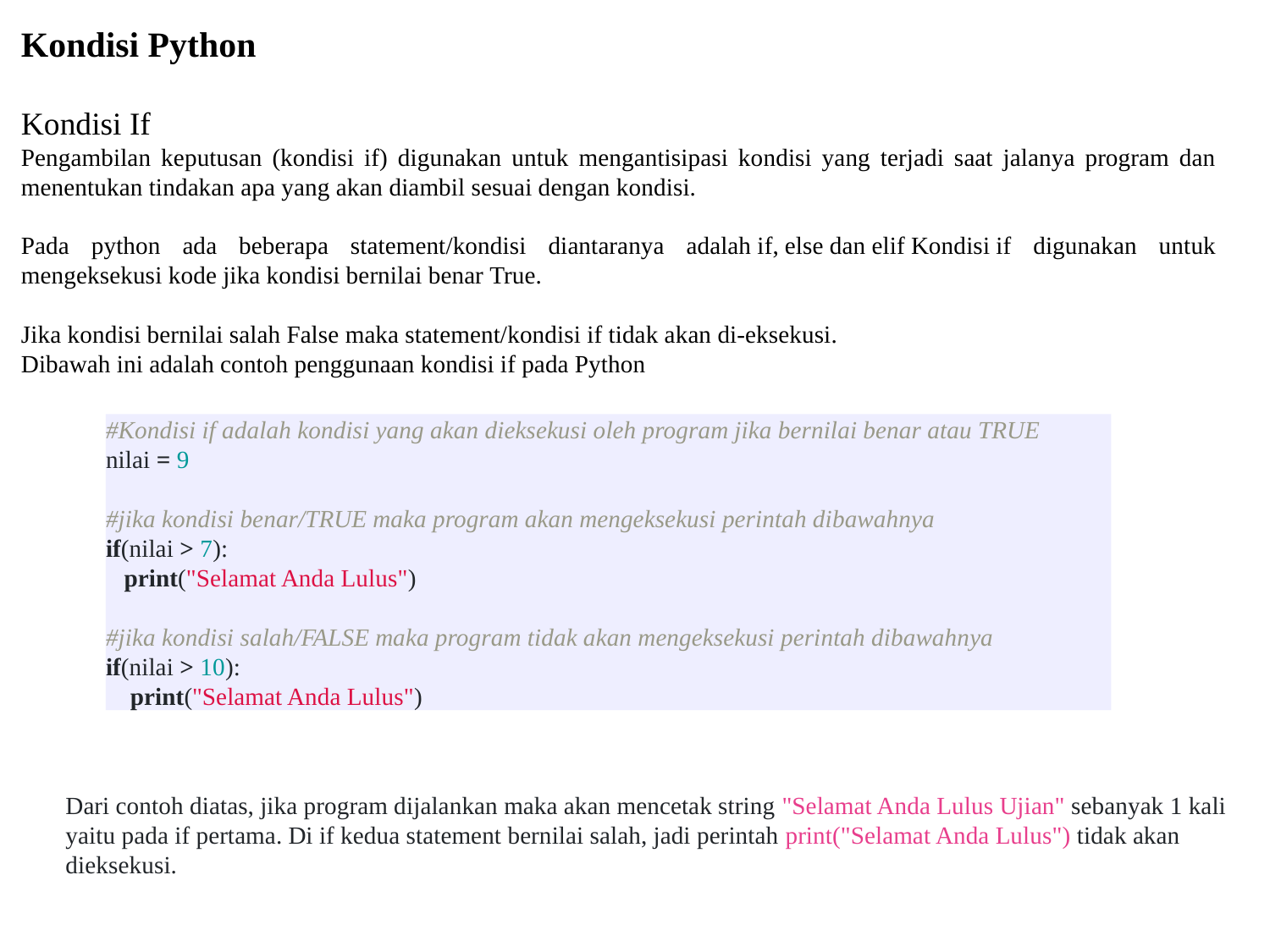

Kondisi Python

Kondisi If
Pengambilan keputusan (kondisi if) digunakan untuk mengantisipasi kondisi yang terjadi saat jalanya program dan menentukan tindakan apa yang akan diambil sesuai dengan kondisi.

Pada python ada beberapa statement/kondisi diantaranya adalah if, else dan elif Kondisi if digunakan untuk mengeksekusi kode jika kondisi bernilai benar True.

Jika kondisi bernilai salah False maka statement/kondisi if tidak akan di-eksekusi.
Dibawah ini adalah contoh penggunaan kondisi if pada Python
#Kondisi if adalah kondisi yang akan dieksekusi oleh program jika bernilai benar atau TRUE
nilai = 9

#jika kondisi benar/TRUE maka program akan mengeksekusi perintah dibawahnya
if(nilai > 7):
   print("Selamat Anda Lulus")

#jika kondisi salah/FALSE maka program tidak akan mengeksekusi perintah dibawahnya
if(nilai > 10):
    print("Selamat Anda Lulus")
Dari contoh diatas, jika program dijalankan maka akan mencetak string "Selamat Anda Lulus Ujian" sebanyak 1 kali yaitu pada if pertama. Di if kedua statement bernilai salah, jadi perintah print("Selamat Anda Lulus") tidak akan dieksekusi.